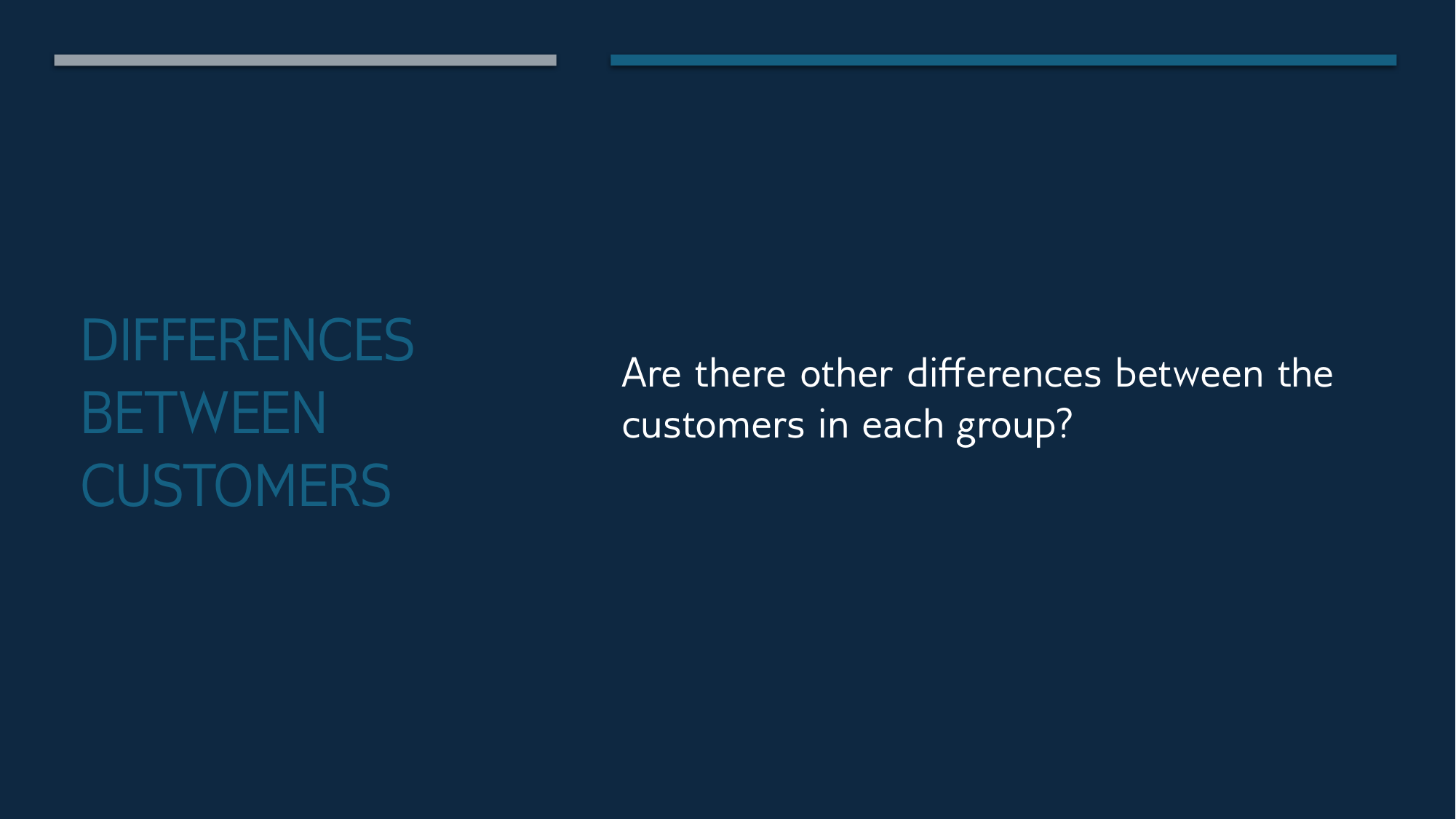

Are there other differences between the customers in each group?
# Differences between Customers